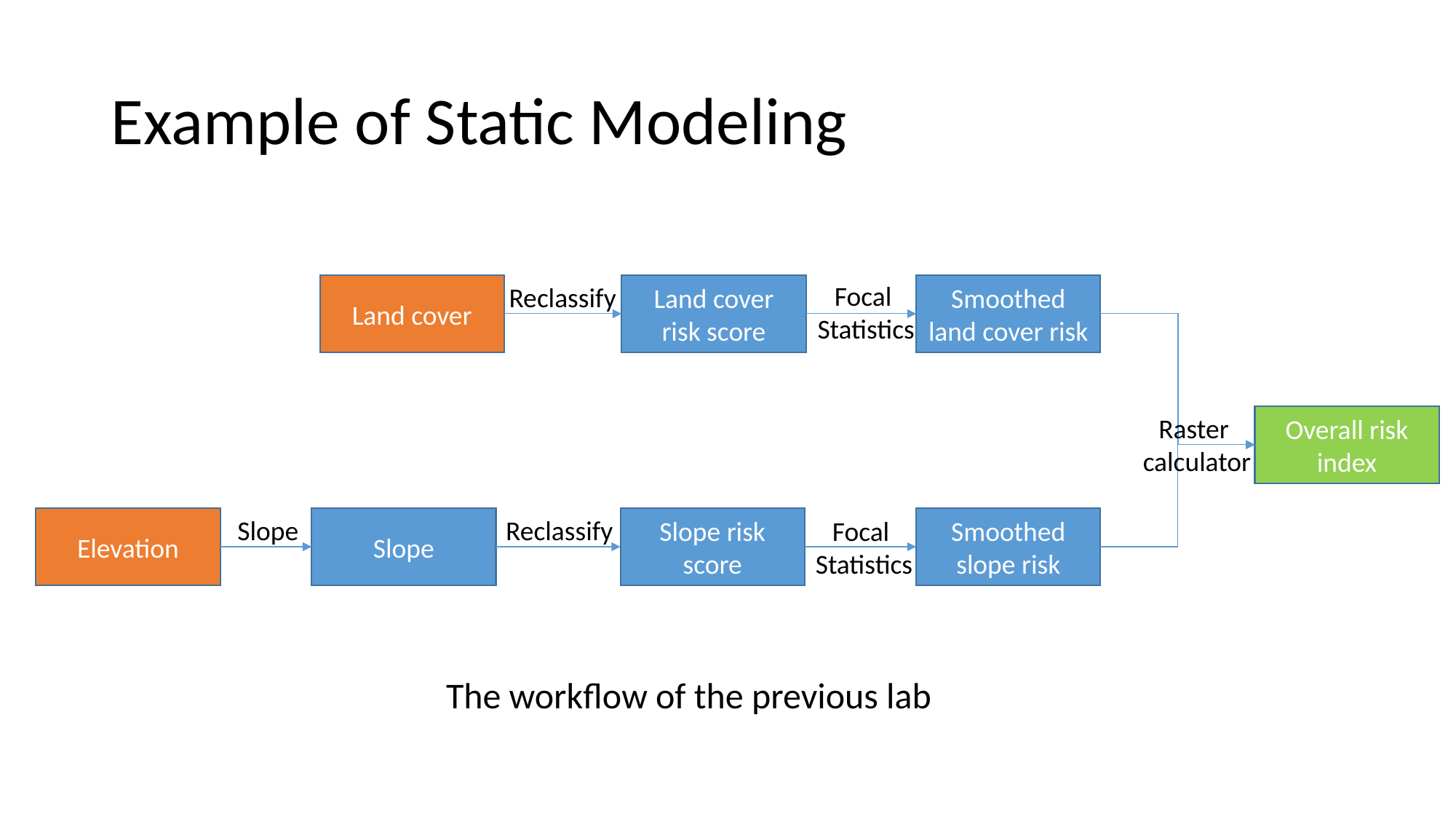

# Example of Static Modeling
Focal
Statistics
Reclassify
Smoothed land cover risk
Land cover risk score
Land cover
Raster
calculator
Overall risk index
Slope
Reclassify
Slope risk score
Smoothed slope risk
Slope
Elevation
Focal
Statistics
The workflow of the previous lab